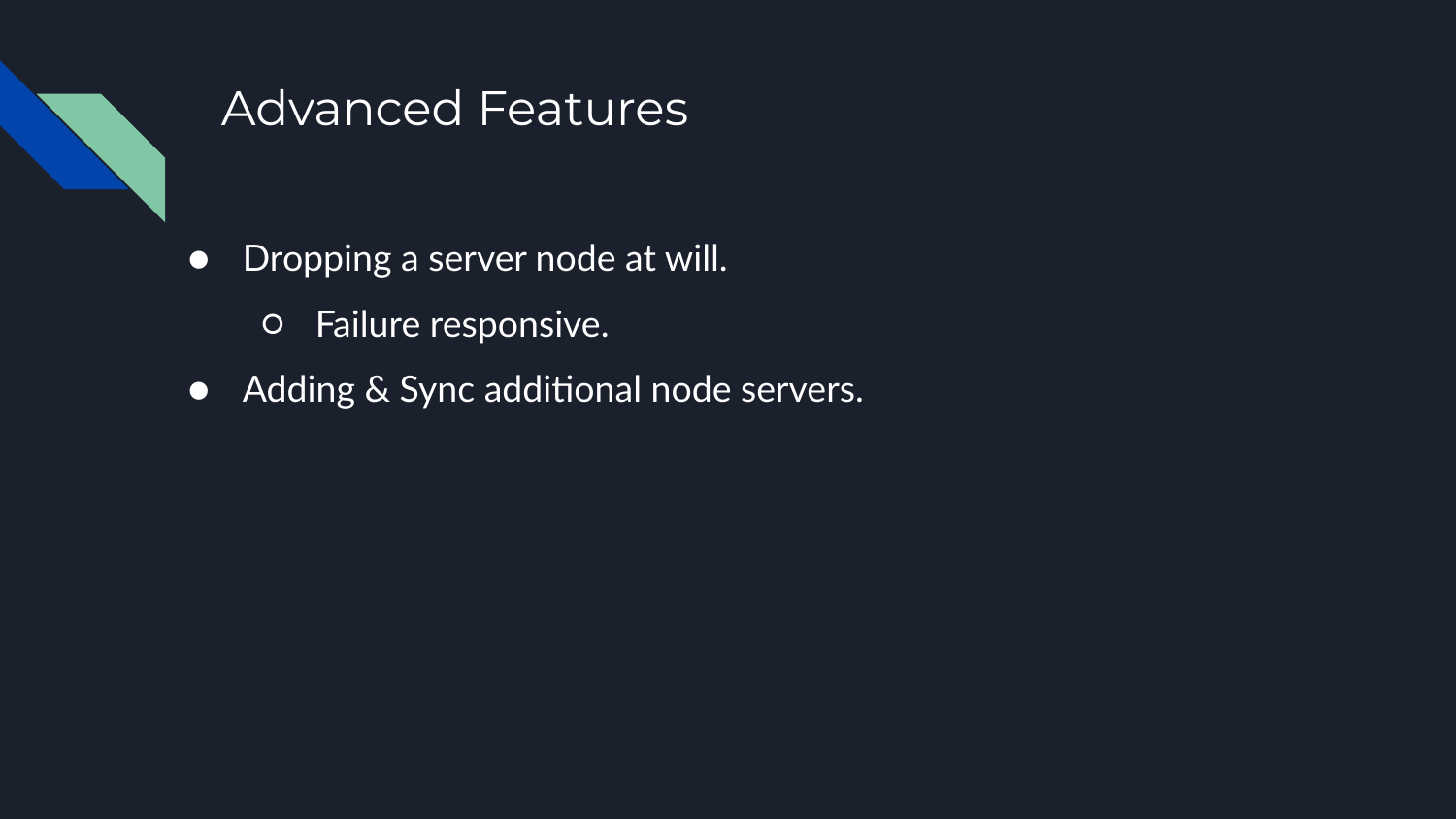

# Advanced Features
Dropping a server node at will.
Failure responsive.
Adding & Sync additional node servers.